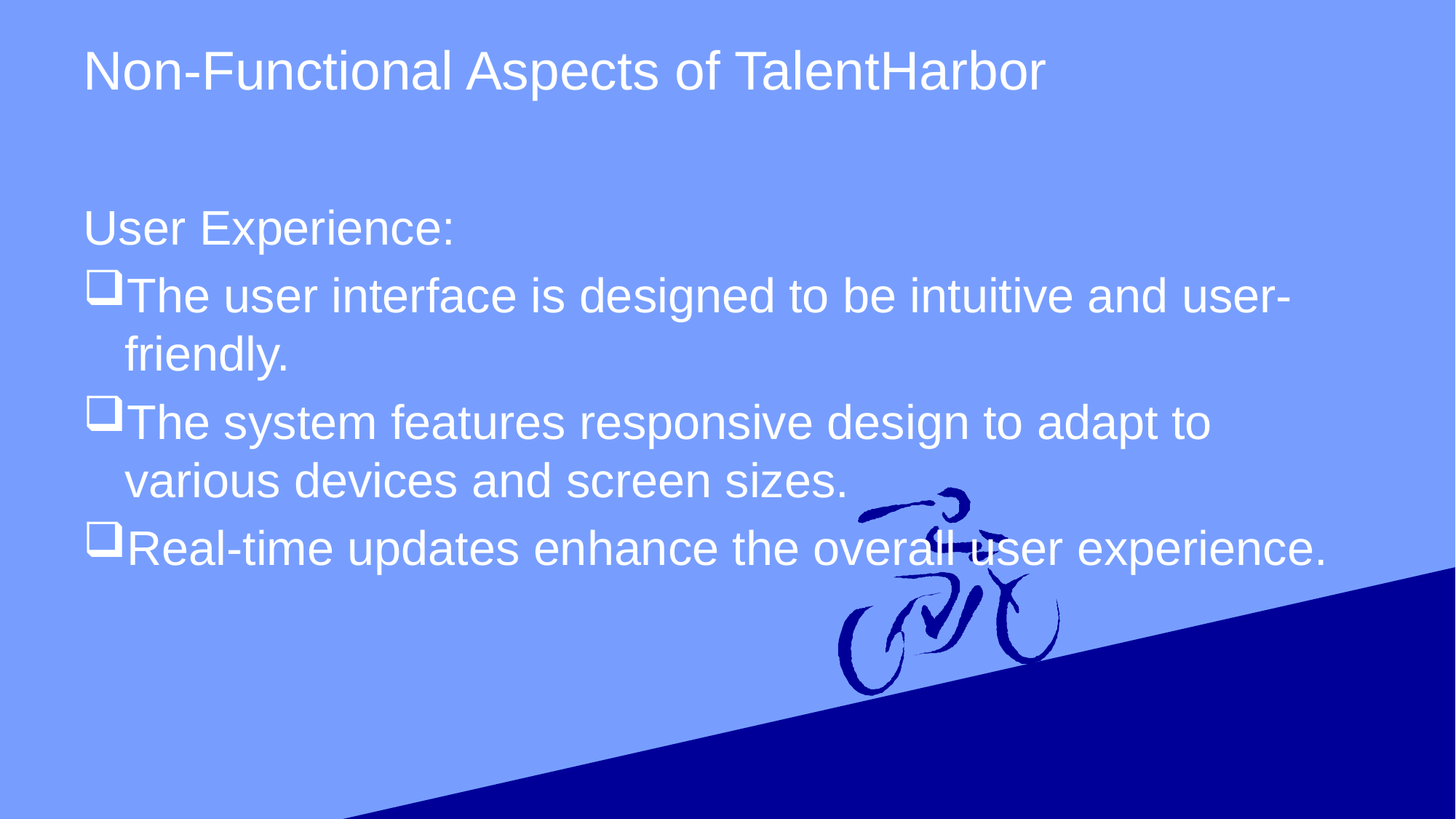

# Non-Functional Aspects of TalentHarbor
User Experience:
The user interface is designed to be intuitive and user-friendly.
The system features responsive design to adapt to various devices and screen sizes.
Real-time updates enhance the overall user experience.